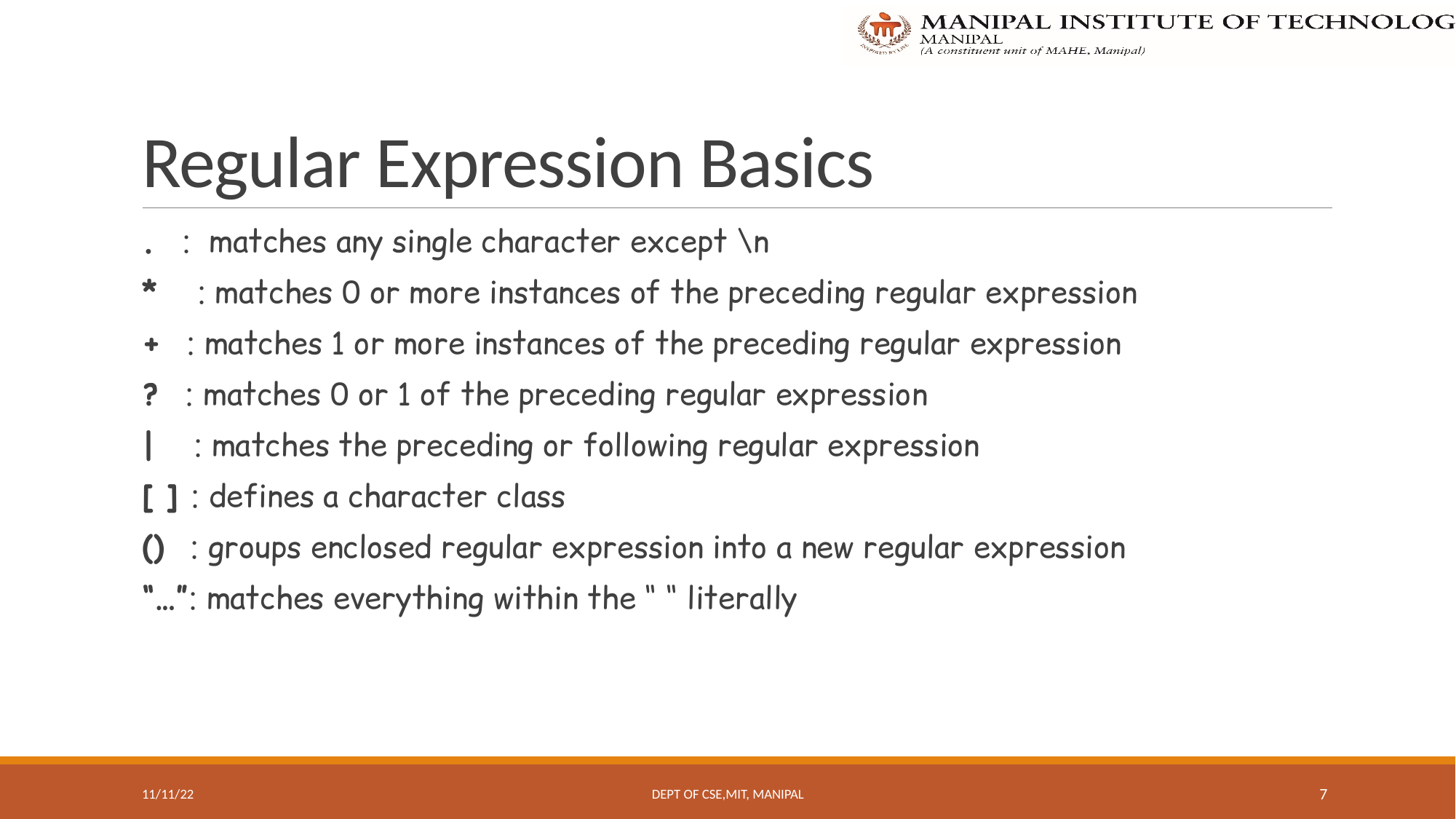

# Regular Expression Basics
.   :  matches any single character except \n
*   : matches 0 or more instances of the preceding regular expression
+  : matches 1 or more instances of the preceding regular expression
?  : matches 0 or 1 of the preceding regular expression
|   : matches the preceding or following regular expression
[ ] : defines a character class
()  : groups enclosed regular expression into a new regular expression
“…”: matches everything within the “ “ literally

11/11/22
Dept Of CSE,MIT, Manipal
7